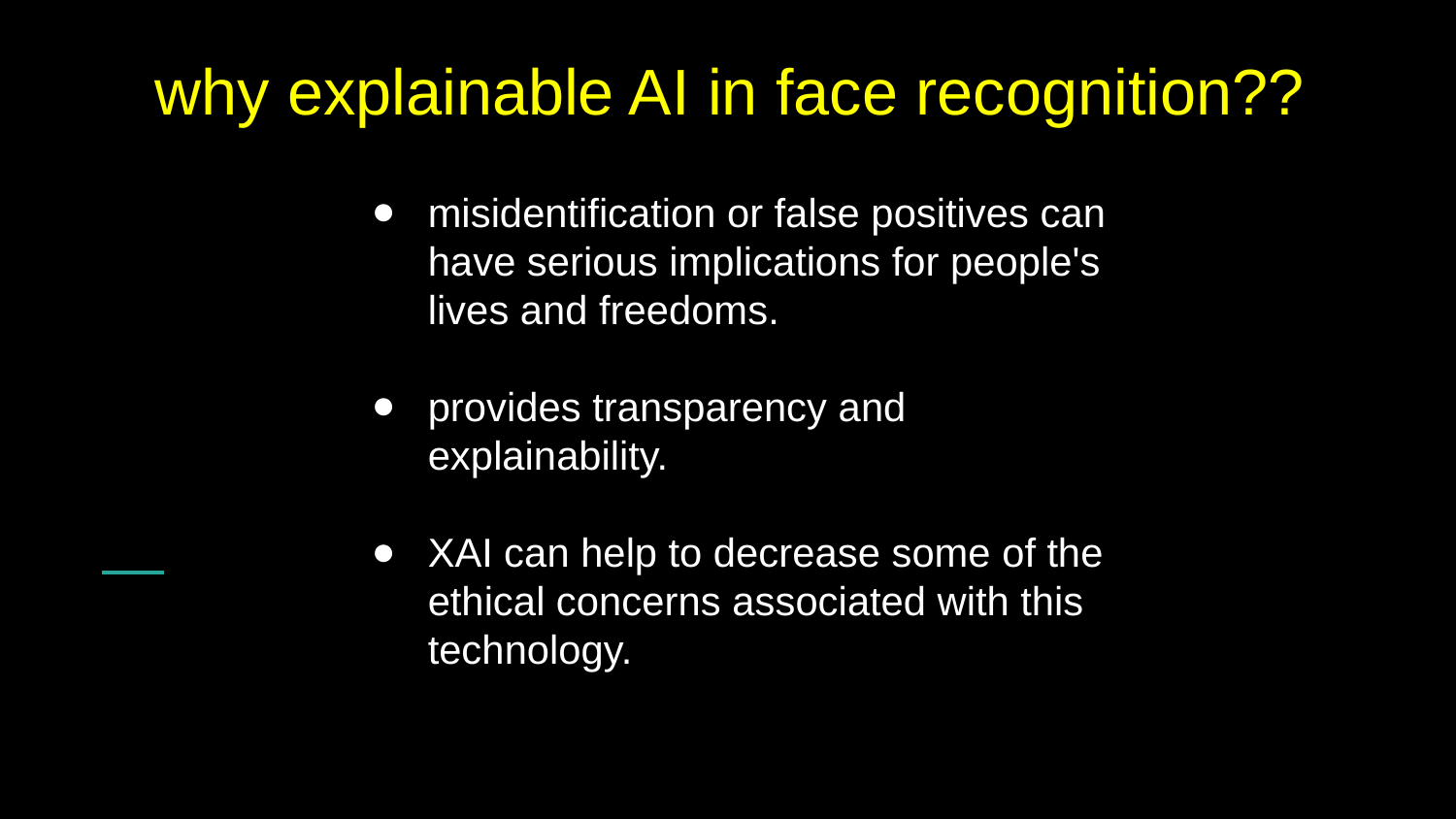

# why explainable AI in face recognition??
misidentification or false positives can have serious implications for people's lives and freedoms.

provides transparency and explainability.

XAI can help to decrease some of the ethical concerns associated with this technology.